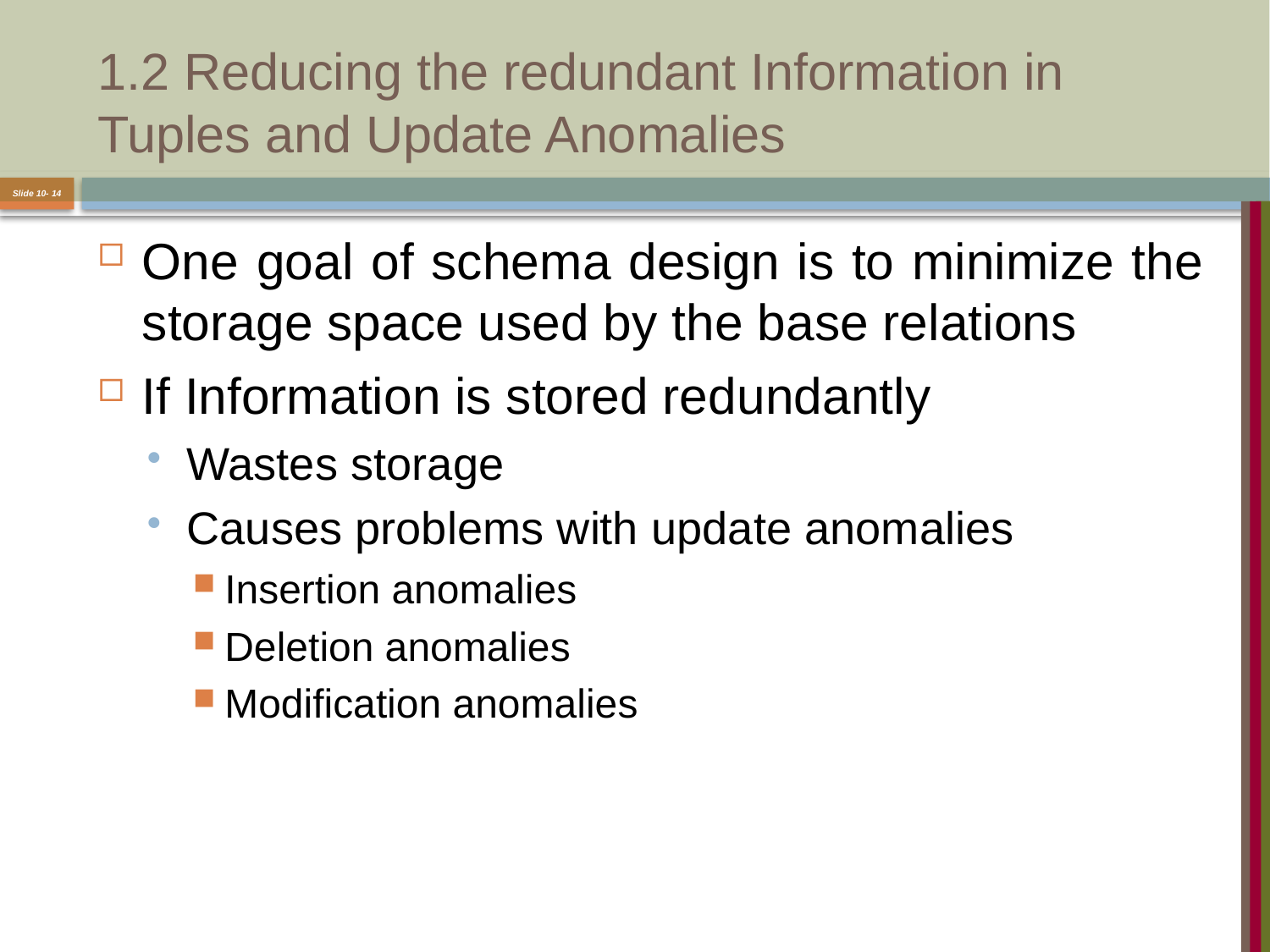

# 1.2 Reducing the redundant Information in Tuples and Update Anomalies
Slide 10- 14
One goal of schema design is to minimize the storage space used by the base relations
If Information is stored redundantly
Wastes storage
Causes problems with update anomalies
Insertion anomalies
Deletion anomalies
Modification anomalies